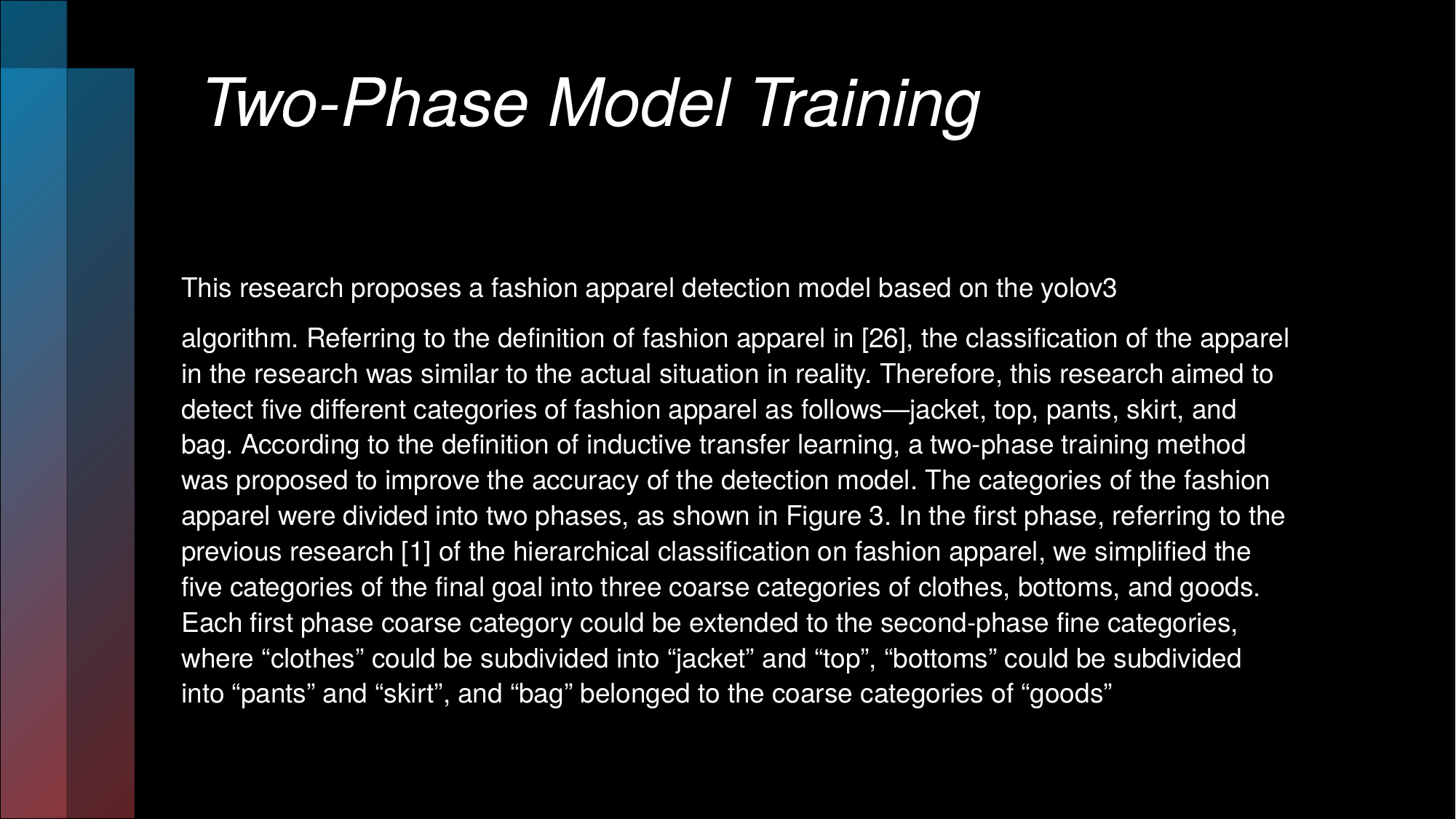

# Two-Phase Model Training
This research proposes a fashion apparel detection model based on the yolov3
algorithm. Referring to the definition of fashion apparel in [26], the classification of the apparel in the research was similar to the actual situation in reality. Therefore, this research aimed to detect five different categories of fashion apparel as follows—jacket, top, pants, skirt, and bag. According to the definition of inductive transfer learning, a two-phase training method was proposed to improve the accuracy of the detection model. The categories of the fashion apparel were divided into two phases, as shown in Figure 3. In the first phase, referring to the previous research [1] of the hierarchical classification on fashion apparel, we simplified the five categories of the final goal into three coarse categories of clothes, bottoms, and goods. Each first phase coarse category could be extended to the second-phase fine categories, where “clothes” could be subdivided into “jacket” and “top”, “bottoms” could be subdivided into “pants” and “skirt”, and “bag” belonged to the coarse categories of “goods”